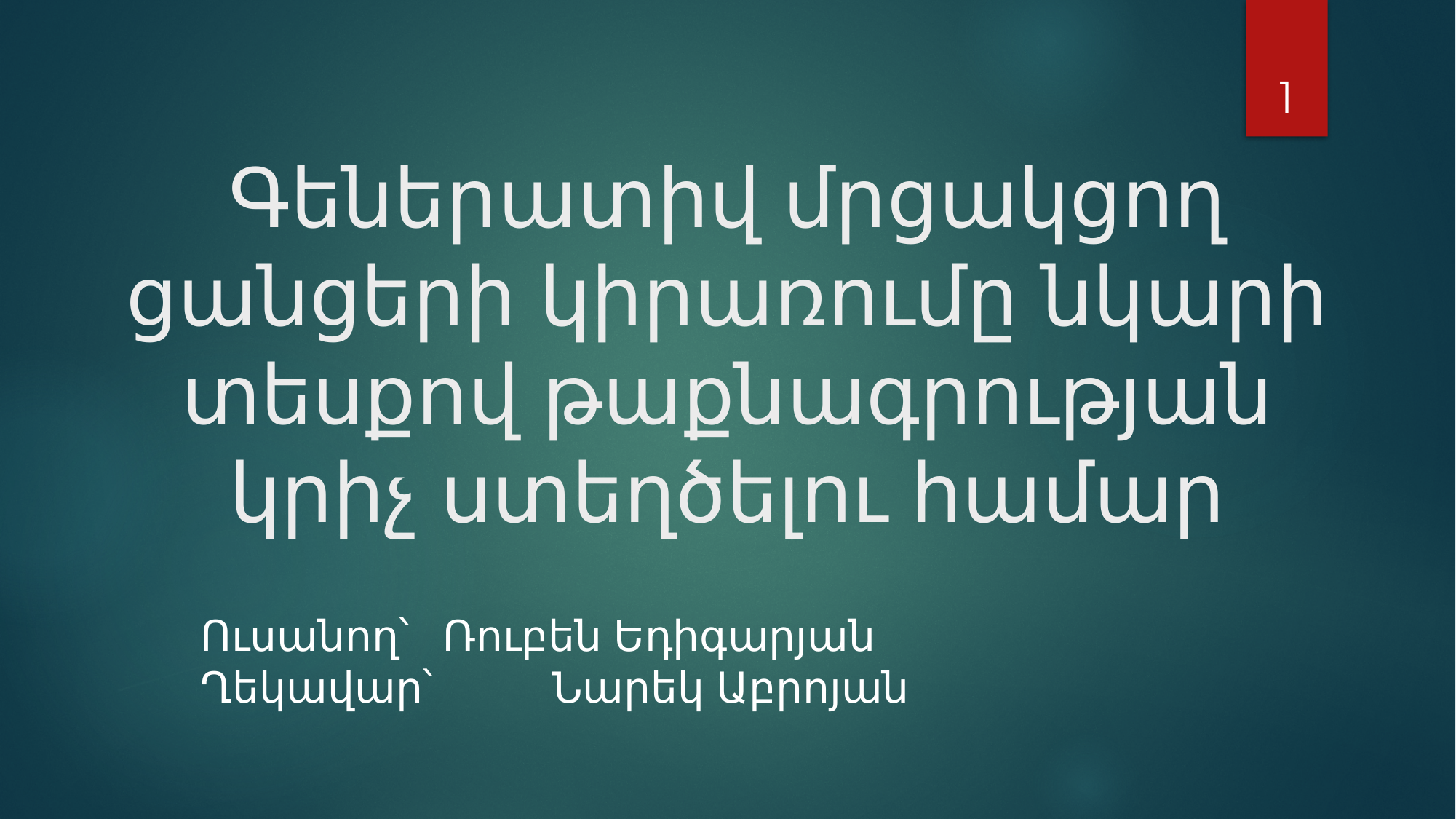

1
# Գեներատիվ մրցակցող ցանցերի կիրառումը նկարի տեսքով թաքնագրության կրիչ ստեղծելու համար
Ուսանող՝	  Ռուբեն Եդիգարյան
Ղեկավար՝	  Նարեկ Աբրոյան